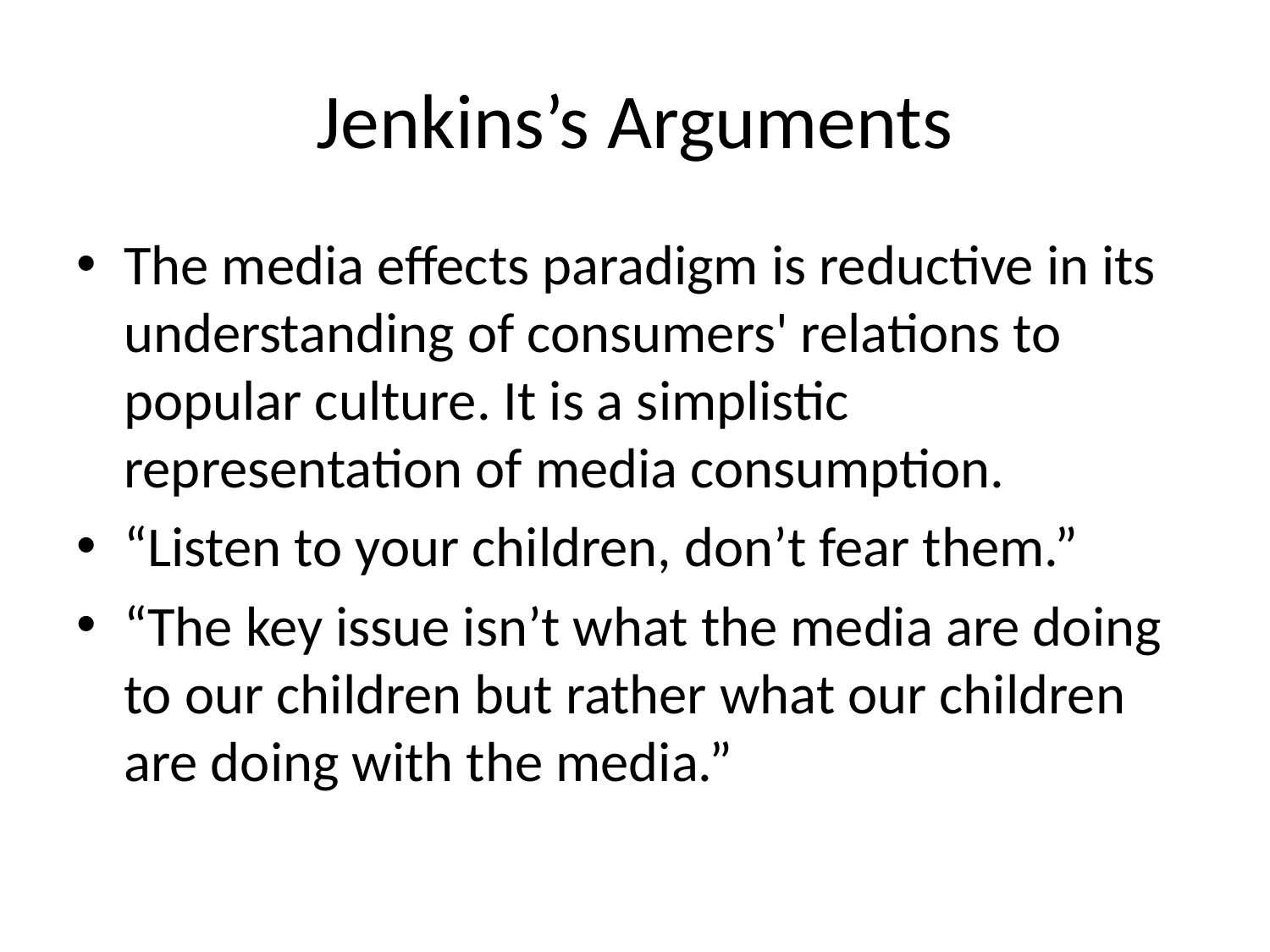

# Jenkins’s Arguments
The media effects paradigm is reductive in its understanding of consumers' relations to popular culture. It is a simplistic representation of media consumption.
“Listen to your children, don’t fear them.”
“The key issue isn’t what the media are doing to our children but rather what our children are doing with the media.”